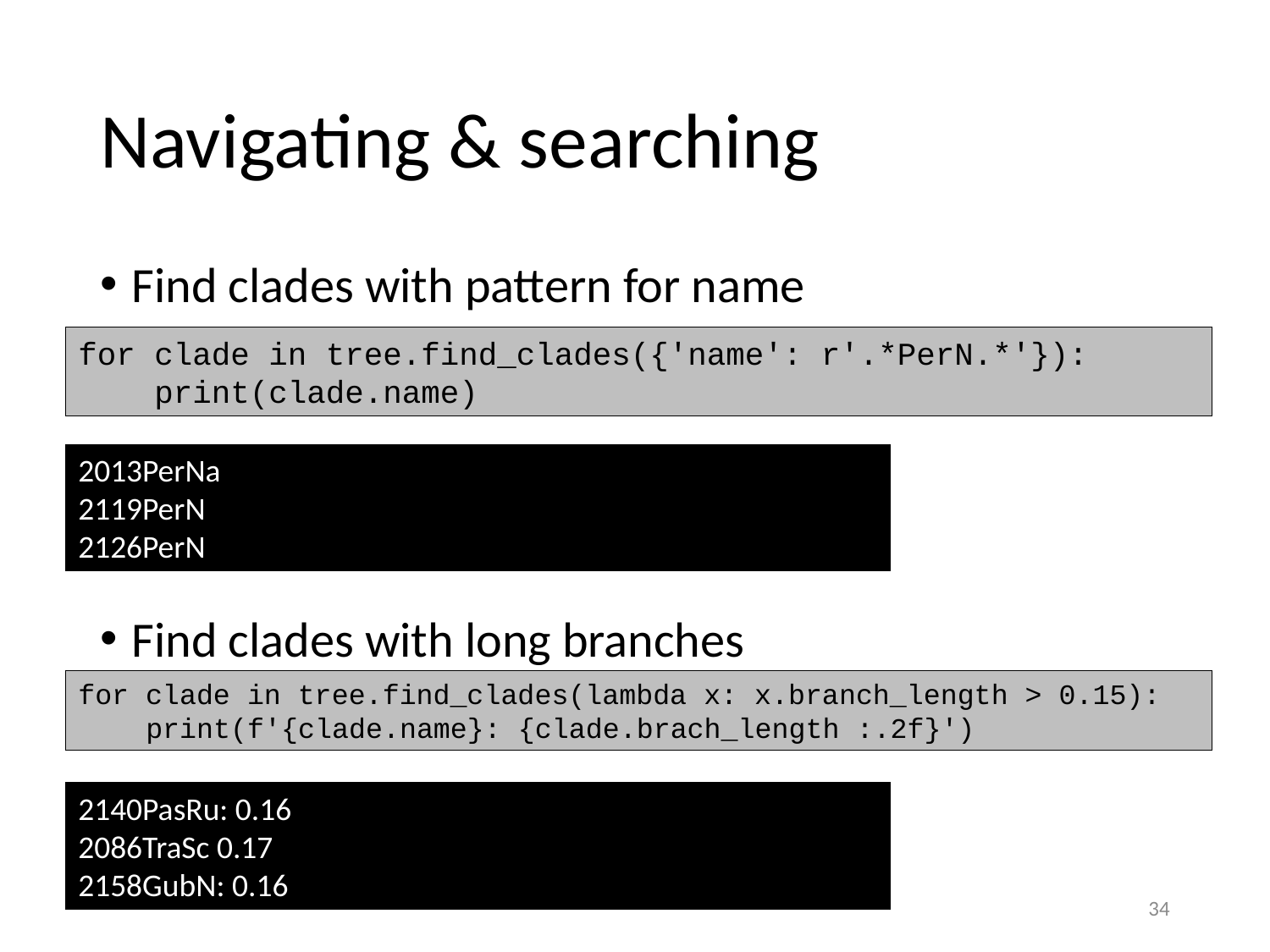

# Navigating & searching
Find clades with pattern for name

Find clades with long branches
for clade in tree.find_clades({'name': r'.*PerN.*'}):
    print(clade.name)
2013PerNa
2119PerN
2126PerN
for clade in tree.find_clades(lambda x: x.branch_length > 0.15):
    print(f'{clade.name}: {clade.brach_length :.2f}')
2140PasRu: 0.16
2086TraSc 0.17
2158GubN: 0.16
34